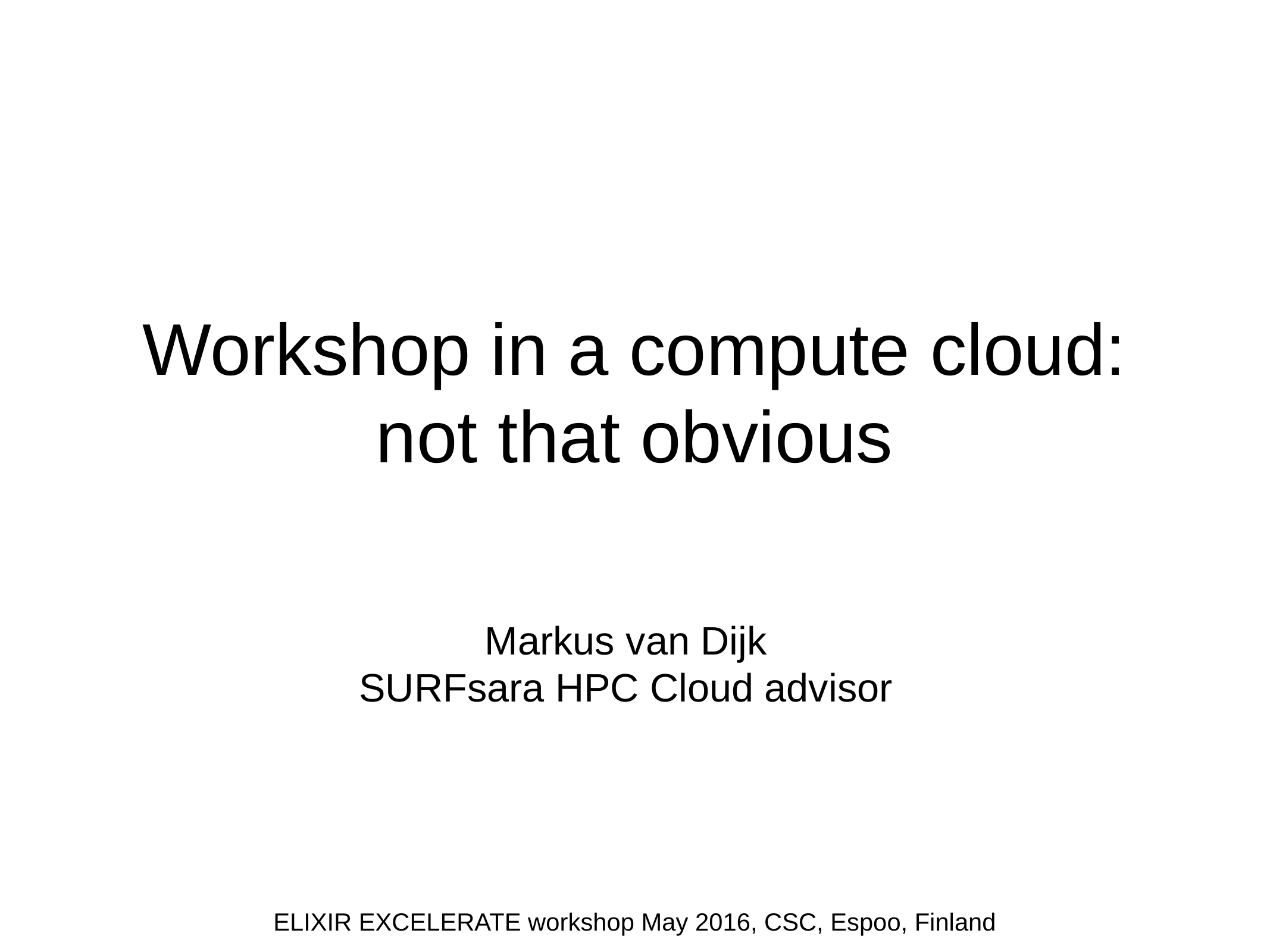

# Workshop in a compute cloud: not that obvious
Markus van Dijk
SURFsara HPC Cloud advisor
ELIXIR EXCELERATE workshop May 2016, CSC, Espoo, Finland